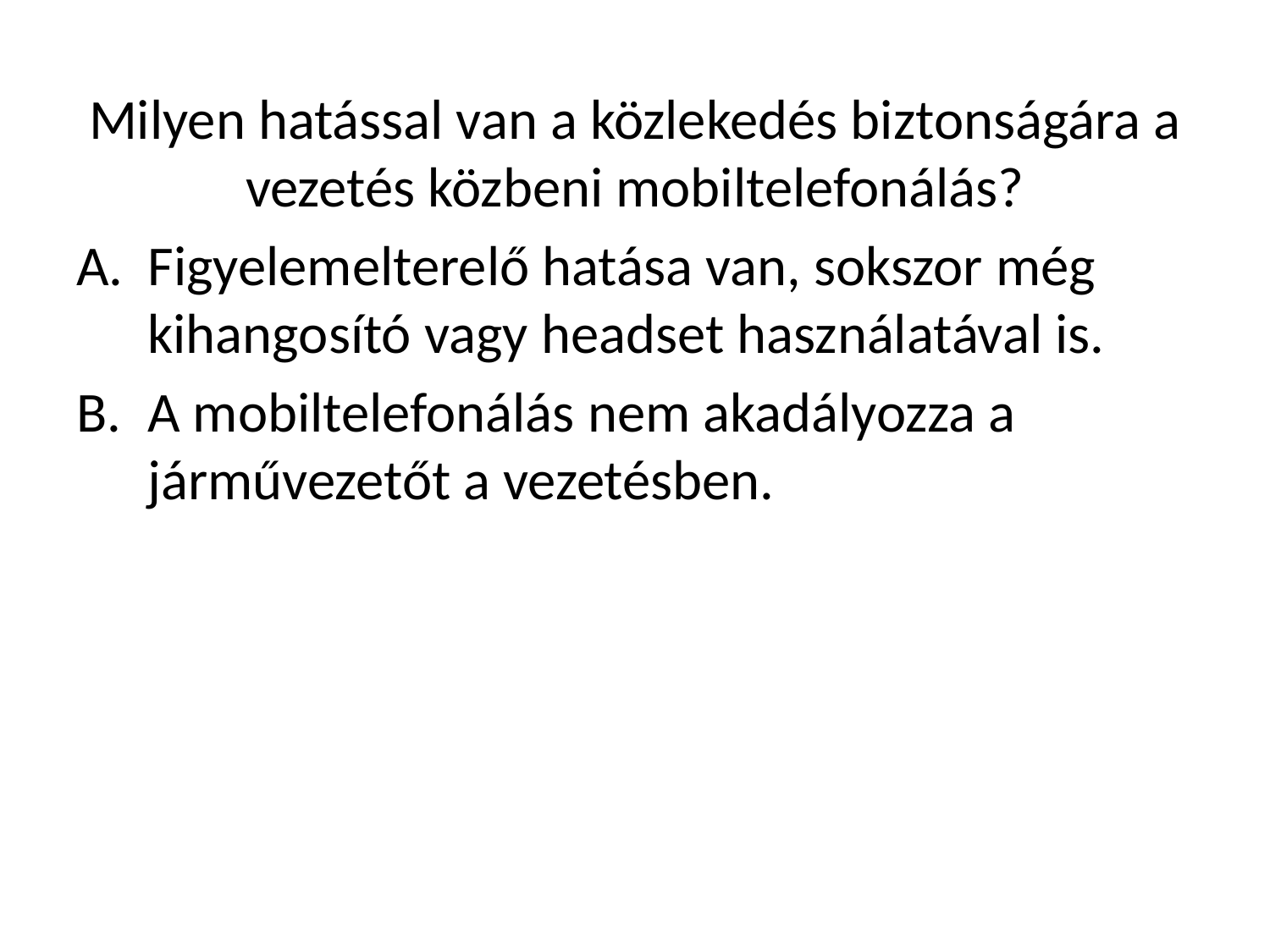

Milyen hatással van a közlekedés biztonságára a vezetés közbeni mobiltelefonálás?
Figyelemelterelő hatása van, sokszor még kihangosító vagy headset használatával is.
A mobiltelefonálás nem akadályozza a járművezetőt a vezetésben.